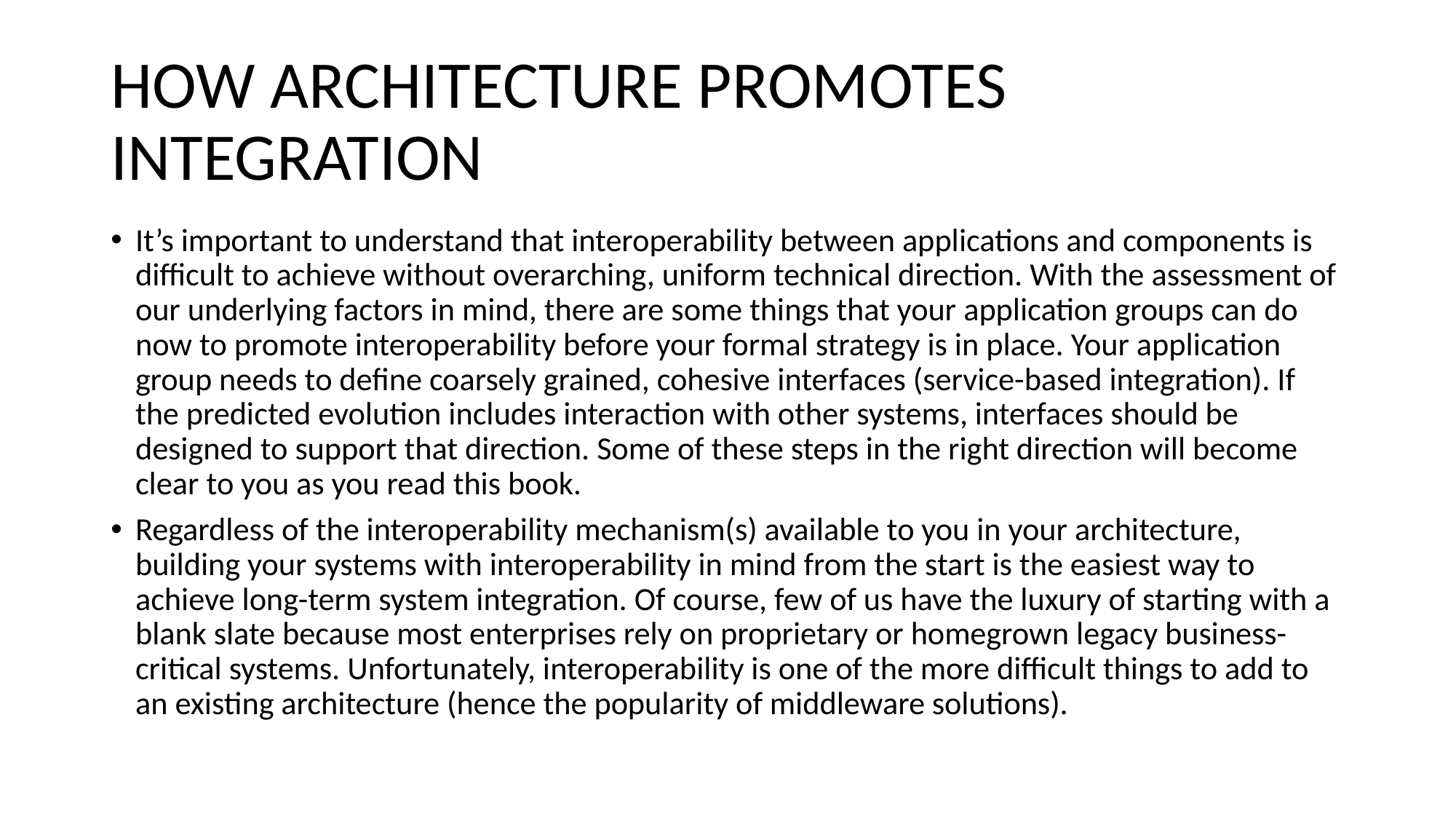

# HOW ARCHITECTURE PROMOTES INTEGRATION
It’s important to understand that interoperability between applications and components is difficult to achieve without overarching, uniform technical direction. With the assessment of our underlying factors in mind, there are some things that your application groups can do now to promote interoperability before your formal strategy is in place. Your application group needs to define coarsely grained, cohesive interfaces (service-based integration). If the predicted evolution includes interaction with other systems, interfaces should be designed to support that direction. Some of these steps in the right direction will become clear to you as you read this book.
Regardless of the interoperability mechanism(s) available to you in your architecture, building your systems with interoperability in mind from the start is the easiest way to achieve long-term system integration. Of course, few of us have the luxury of starting with a blank slate because most enterprises rely on proprietary or homegrown legacy business-critical systems. Unfortunately, interoperability is one of the more difficult things to add to an existing architecture (hence the popularity of middleware solutions).